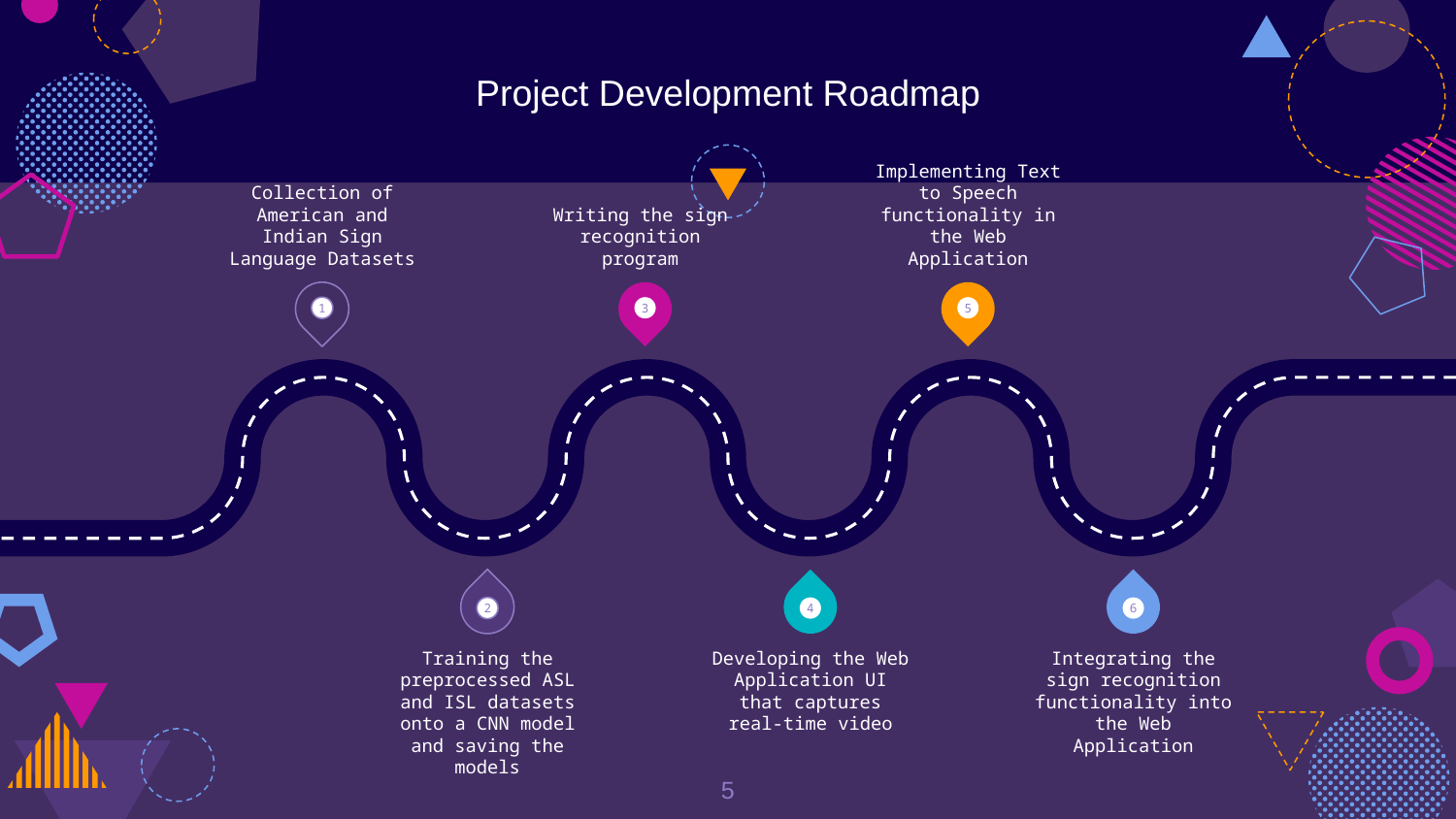

# Project Development Roadmap
Collection of American and Indian Sign Language Datasets
Writing the sign recognition program
Implementing Text to Speech functionality in the Web Application

1

3

5

2

4

6
Training the preprocessed ASL and ISL datasets onto a CNN model and saving the models
Developing the Web Application UI that captures real-time video
Integrating the sign recognition functionality into the Web Application
5